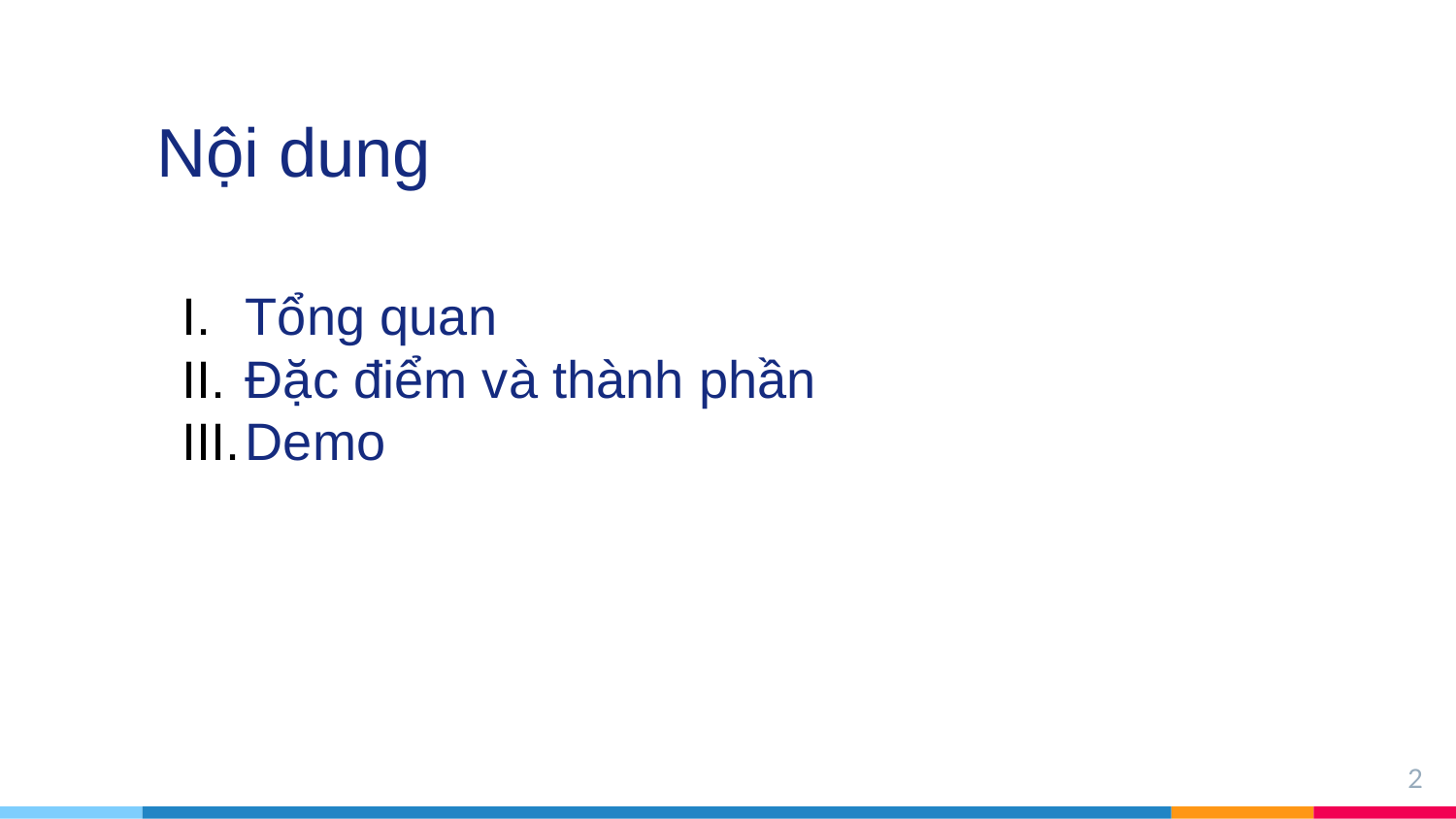

# Nội dung
Tổng quan
Đặc điểm và thành phần
Demo

2